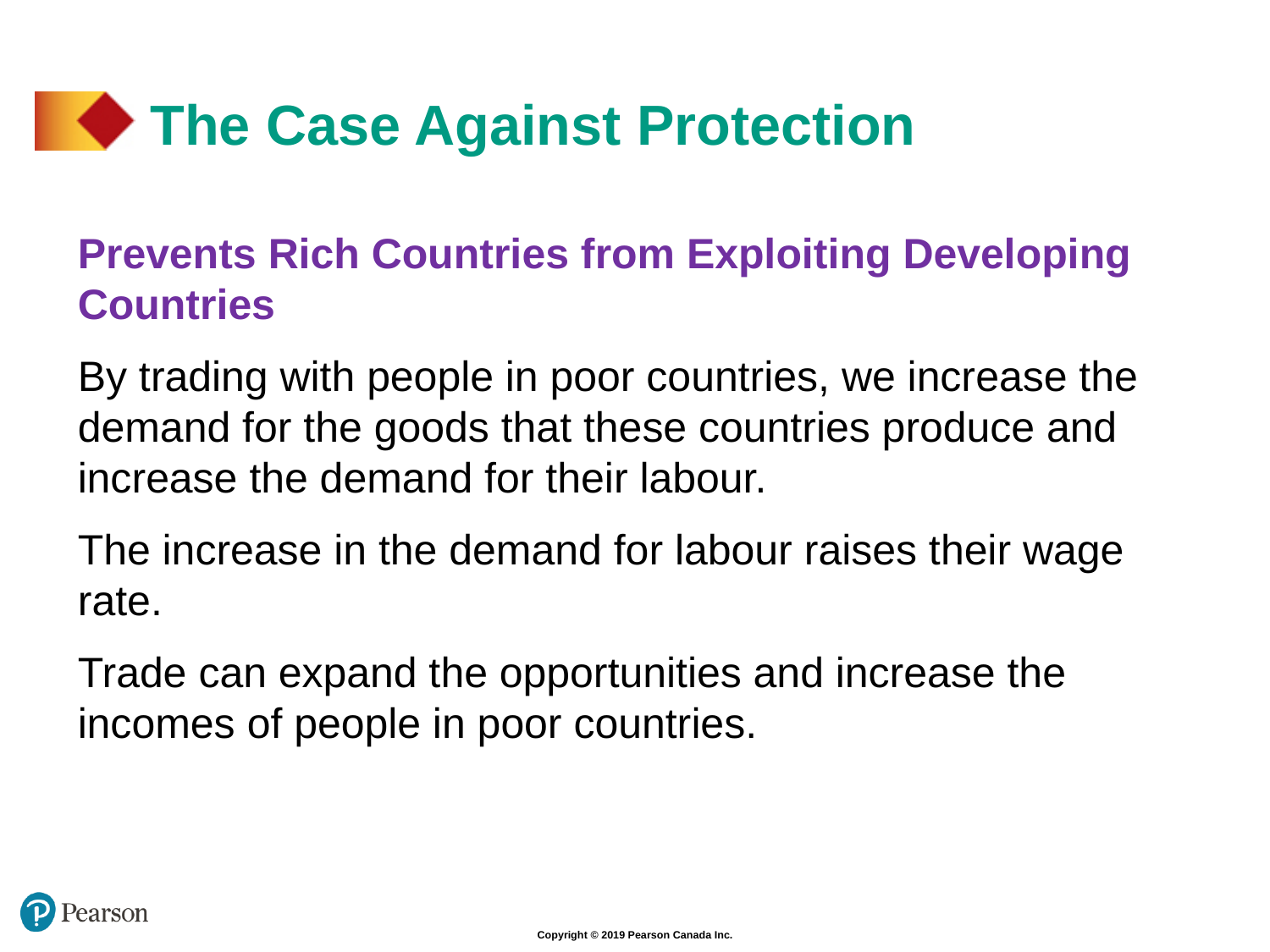

# The Case Against Protection
Prevents Rich Countries from Exploiting Developing Countries
By trading with people in poor countries, we increase the demand for the goods that these countries produce and increase the demand for their labour.
The increase in the demand for labour raises their wage rate.
Trade can expand the opportunities and increase the incomes of people in poor countries.